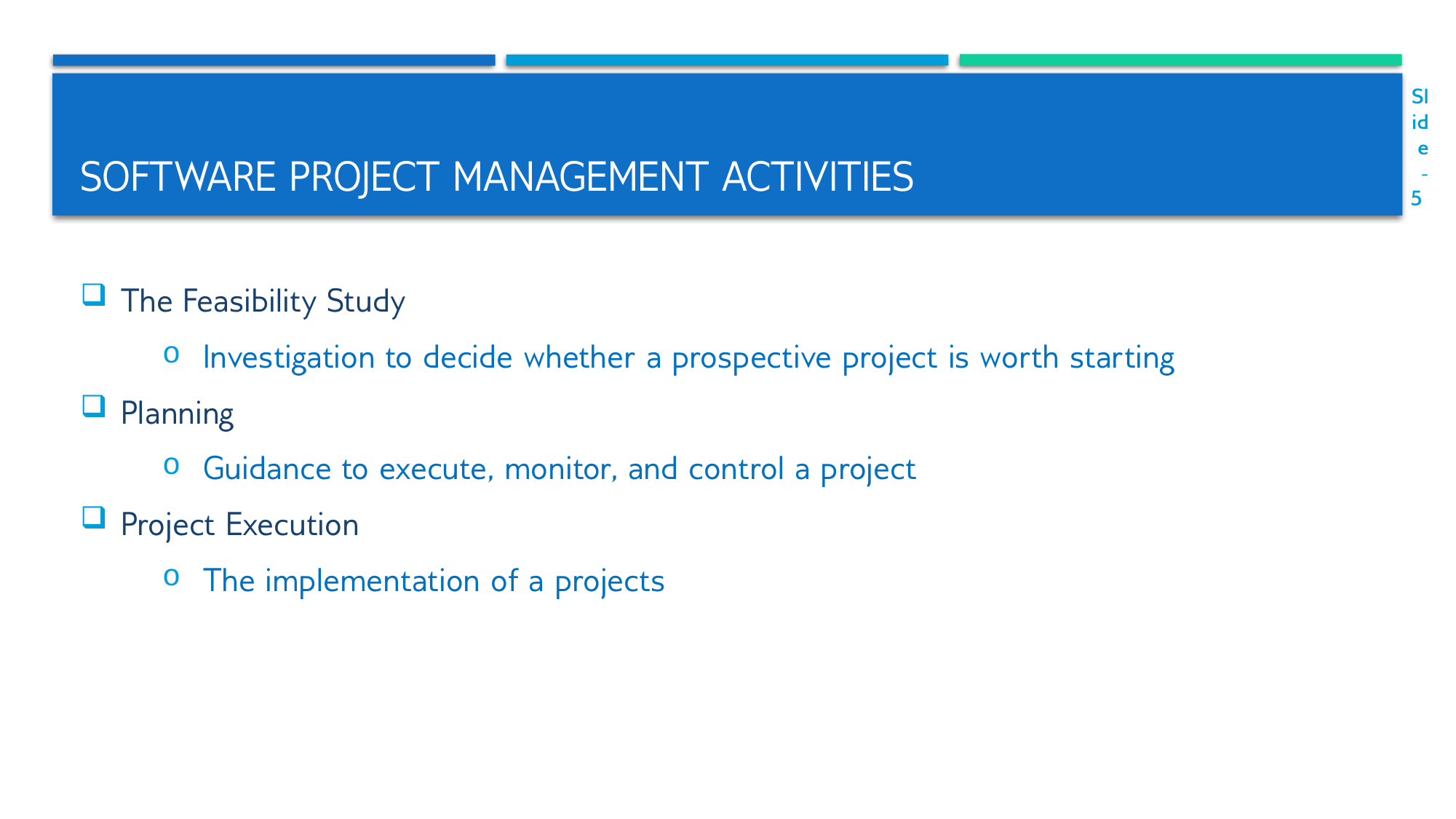

Slide - 5
# Software Project management activities
The Feasibility Study
Investigation to decide whether a prospective project is worth starting
Planning
Guidance to execute, monitor, and control a project
Project Execution
The implementation of a projects